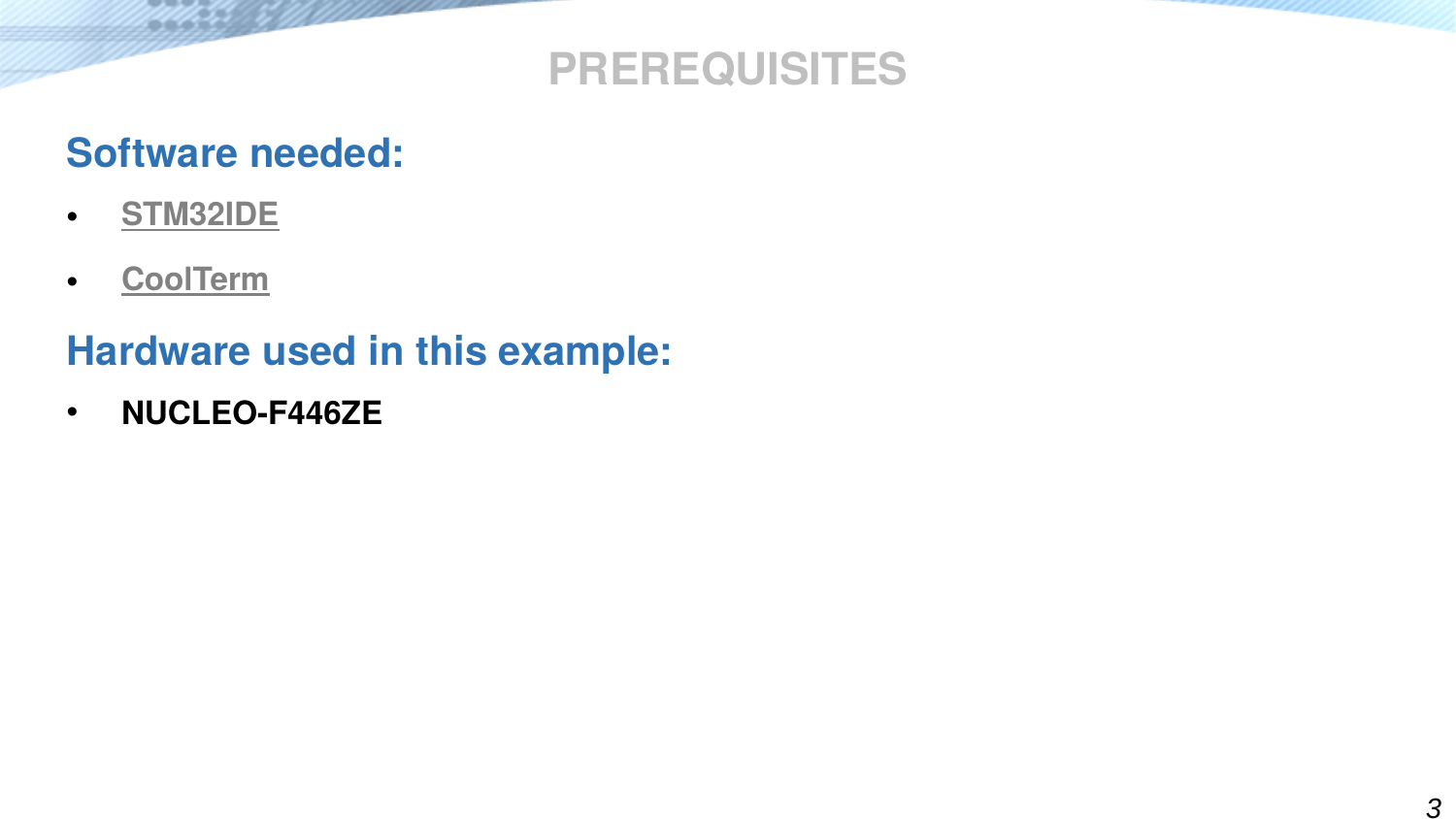

# PREREQUISITES
Software needed:
STM32IDE
CoolTerm
Hardware used in this example:
NUCLEO-F446ZE
3